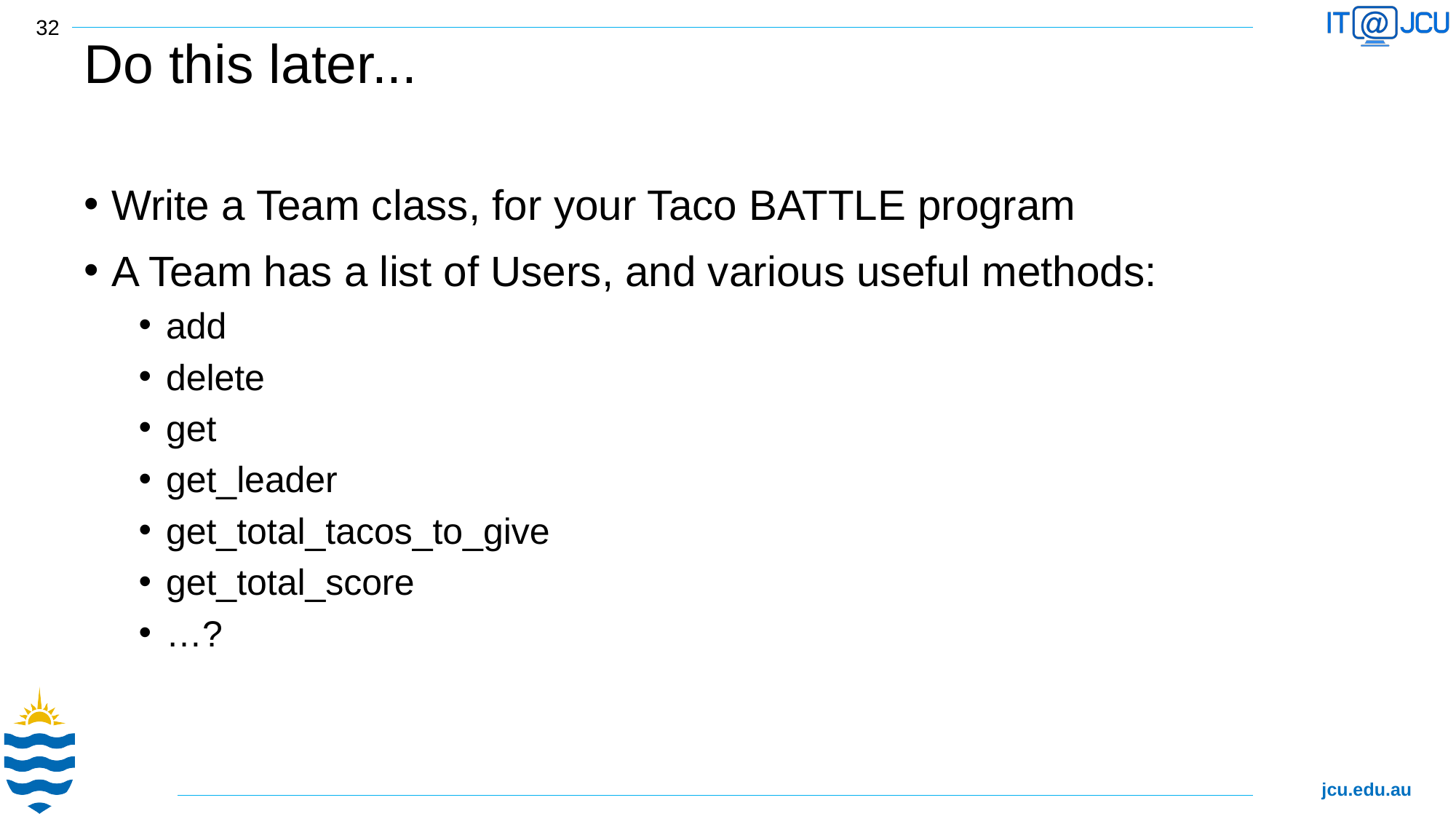

32
# Do this later...
Write a Team class, for your Taco BATTLE program
A Team has a list of Users, and various useful methods:
add
delete
get
get_leader
get_total_tacos_to_give
get_total_score
…?